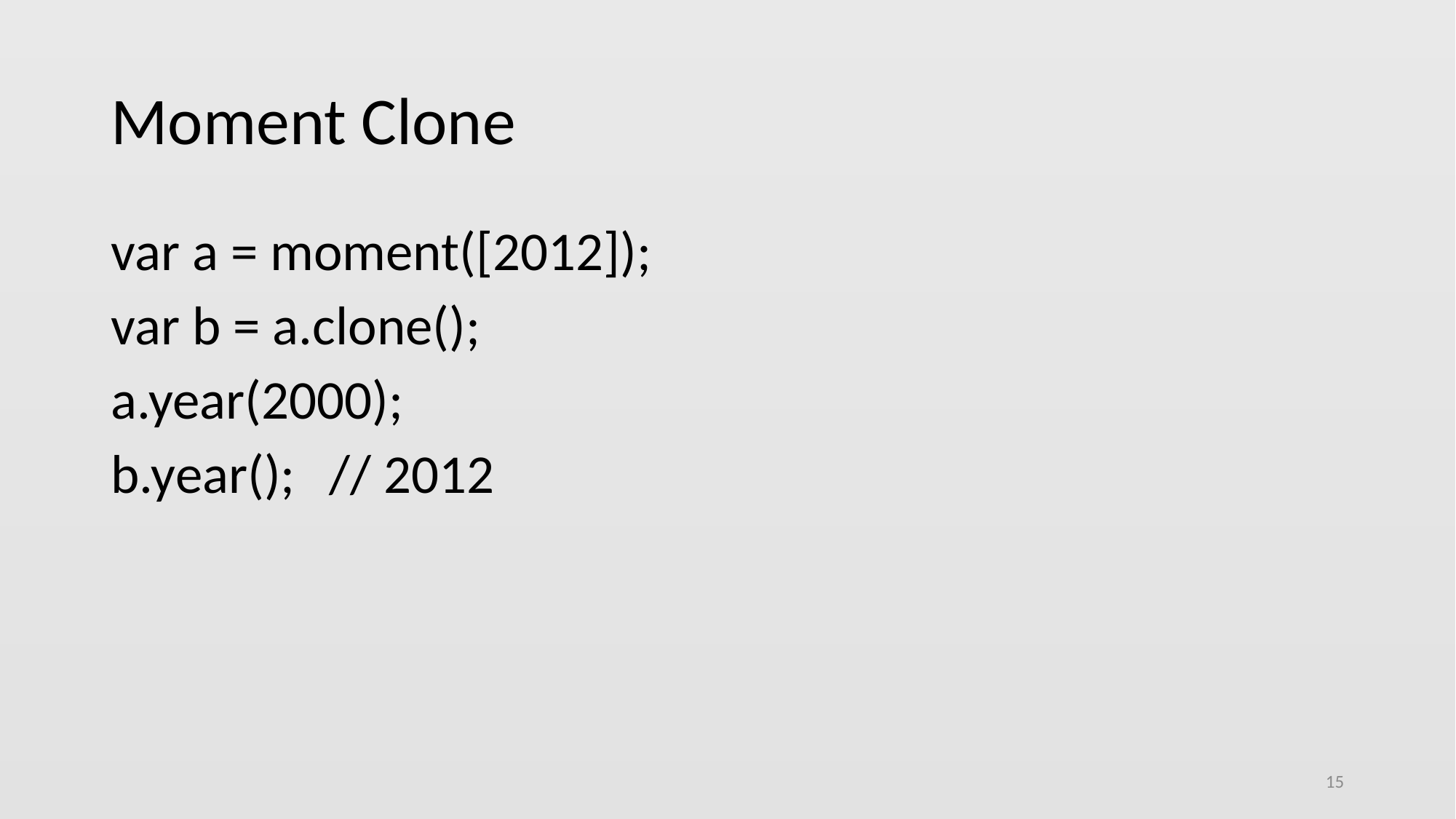

# Moment Clone
var a = moment([2012]);
var b = a.clone();
a.year(2000);
b.year(); 	// 2012
15